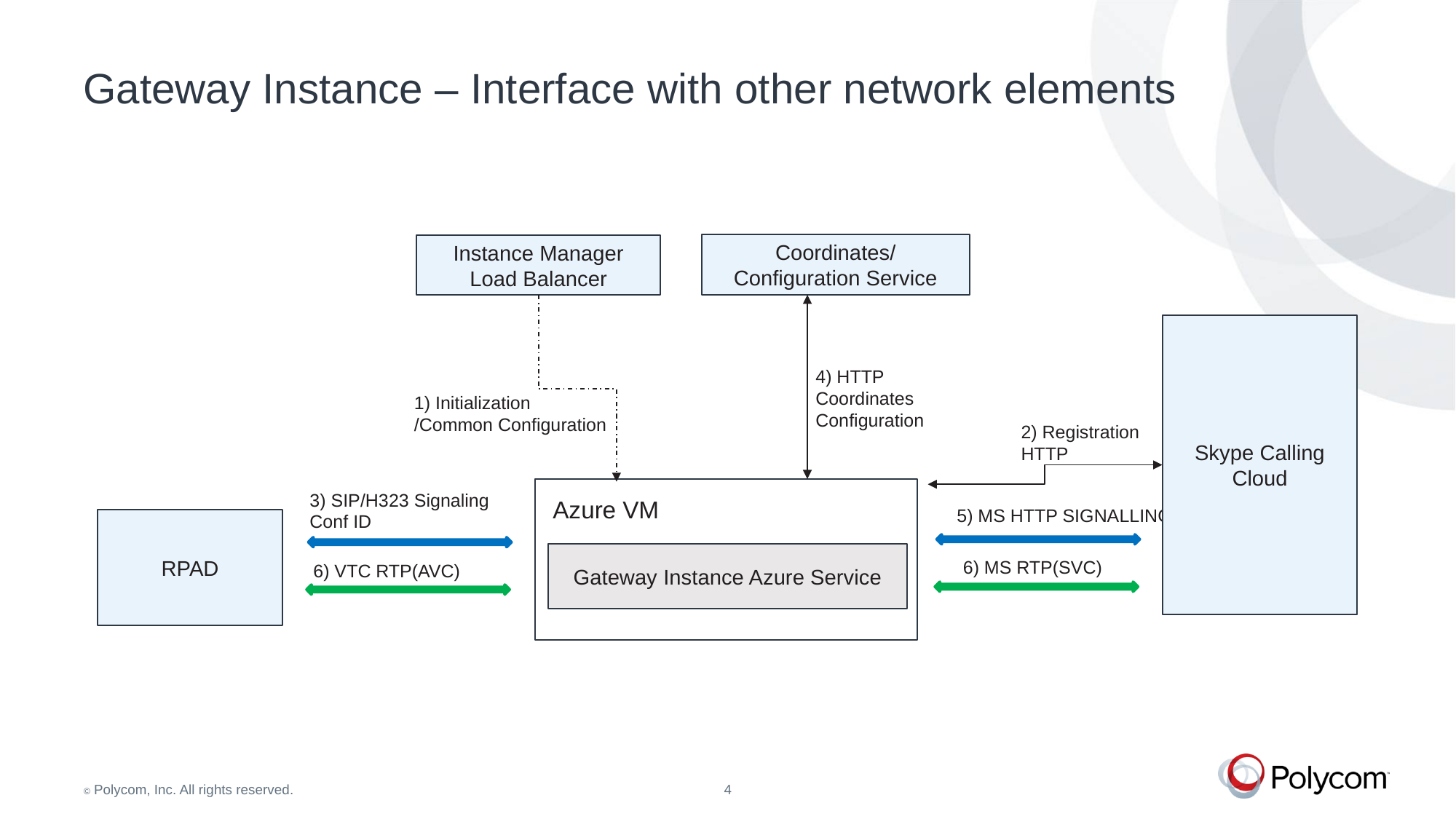

# Gateway Instance – Interface with other network elements
Coordinates/Configuration Service
Instance Manager
Load Balancer
Skype Calling Cloud
4) HTTP
Coordinates
Configuration
1) Initialization
/Common Configuration
MS EDGE
2) Registration
HTTP

3) SIP/H323 Signaling
Conf ID
Azure VM
5) MS HTTP SIGNALLING
RPAD

Gateway Instance Azure Service
6) MS RTP(SVC)
6) VTC RTP(AVC)